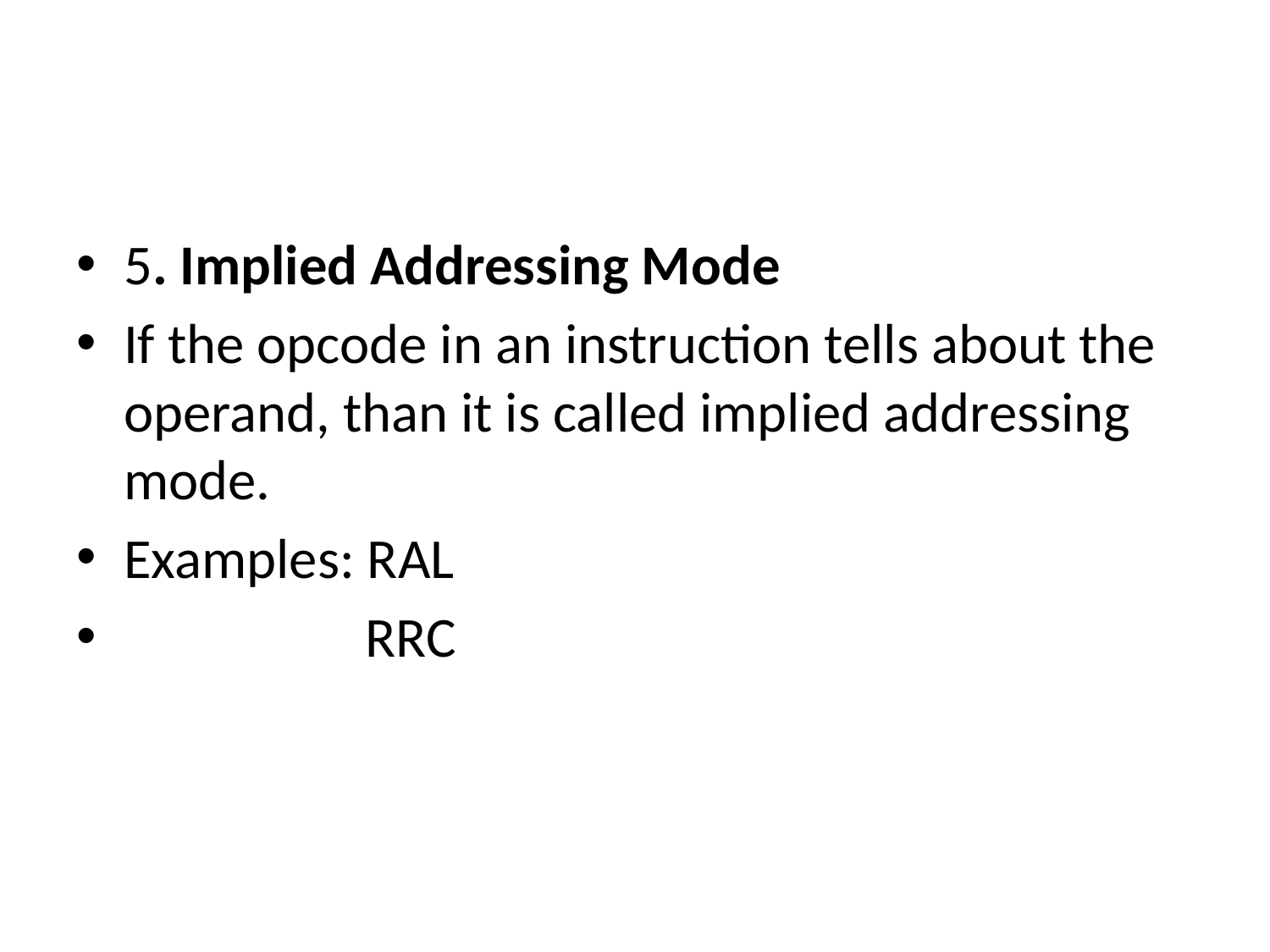

#
5. Implied Addressing Mode
If the opcode in an instruction tells about the operand, than it is called implied addressing mode.
Examples: RAL
                   RRC